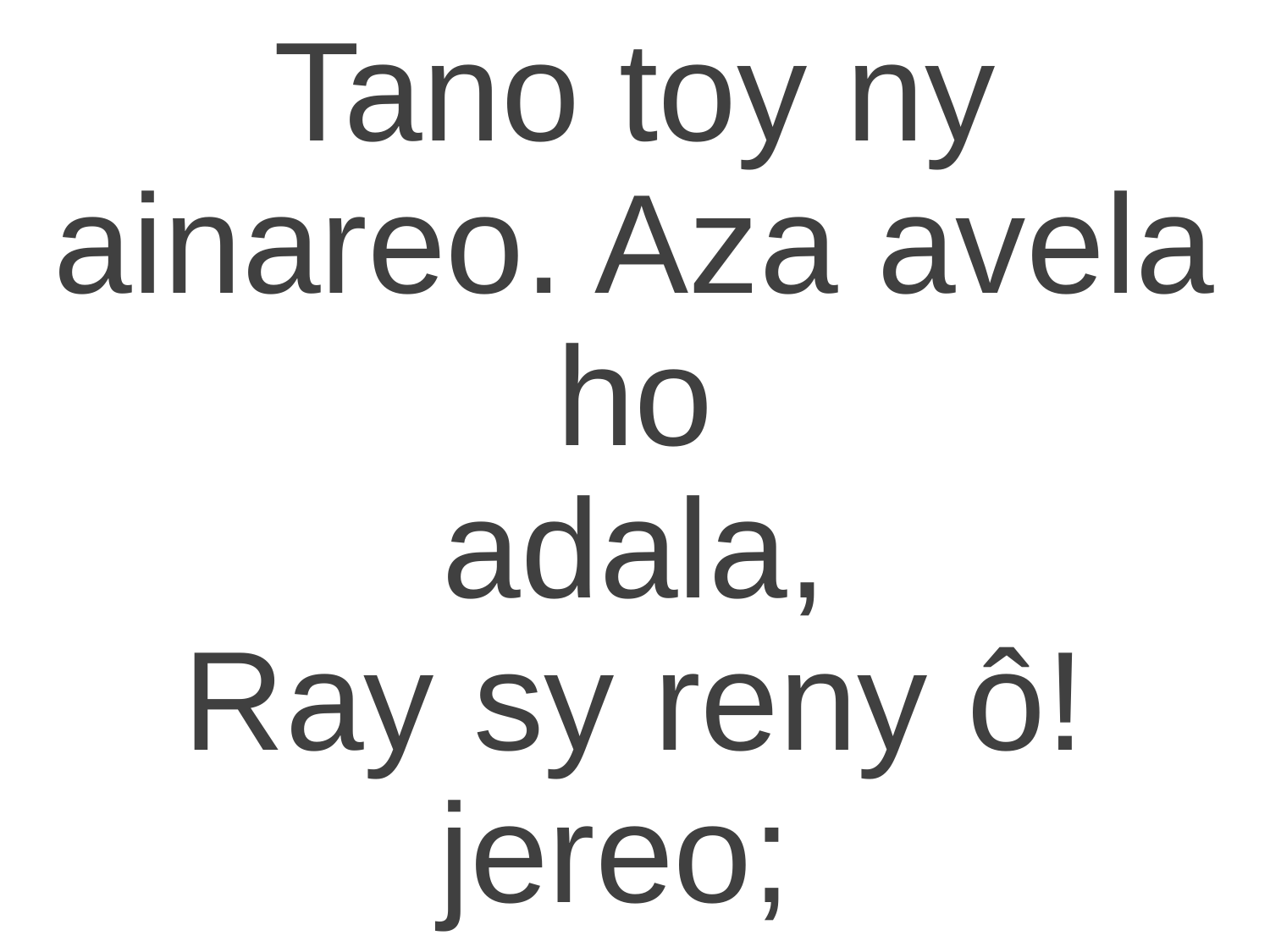

Tano toy ny ainareo. Aza avela ho
adala,
Ray sy reny ô! jereo;